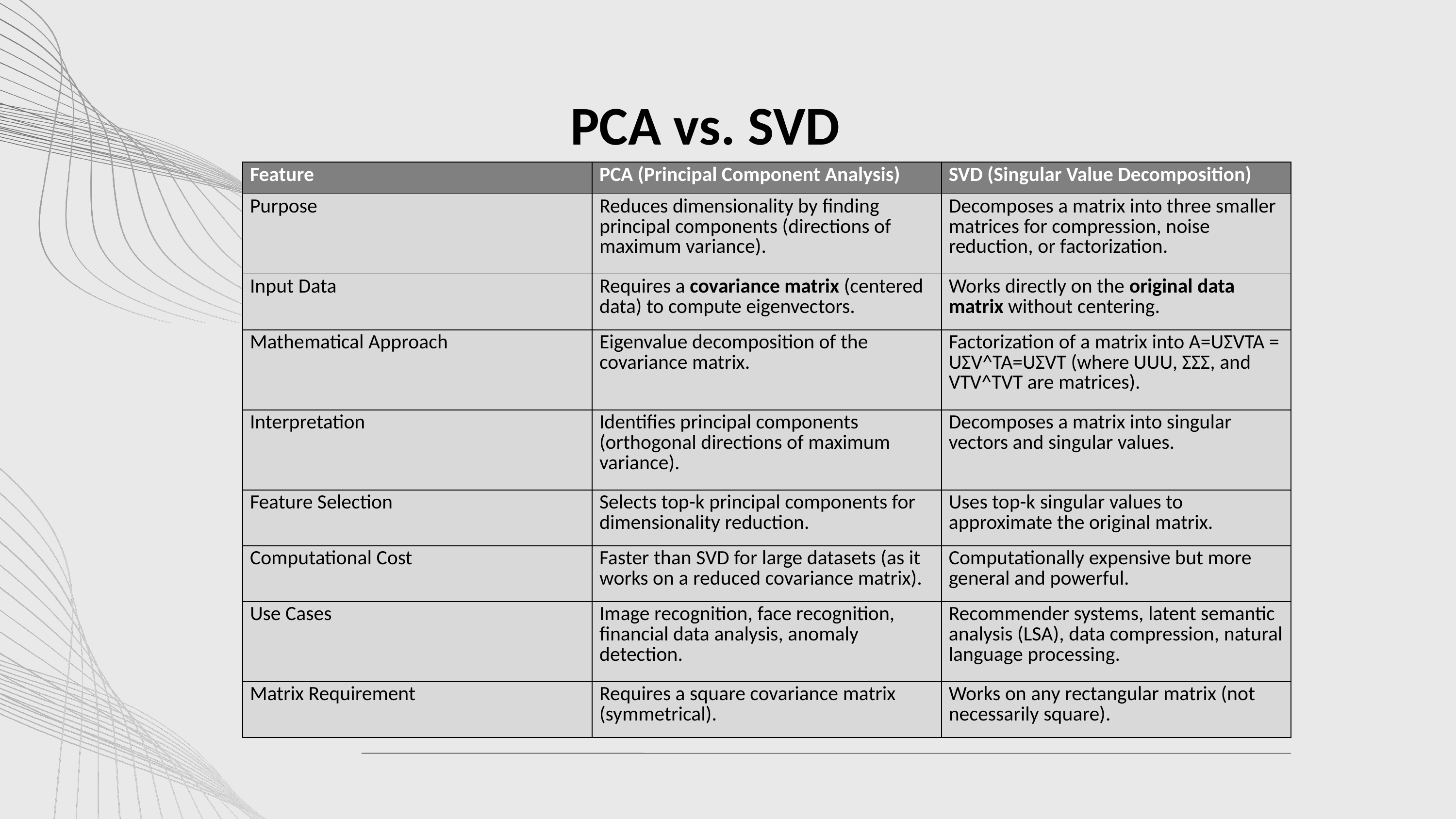

PCA vs. SVD
| Feature | PCA (Principal Component Analysis) | SVD (Singular Value Decomposition) |
| --- | --- | --- |
| Purpose | Reduces dimensionality by finding principal components (directions of maximum variance). | Decomposes a matrix into three smaller matrices for compression, noise reduction, or factorization. |
| Input Data | Requires a covariance matrix (centered data) to compute eigenvectors. | Works directly on the original data matrix without centering. |
| Mathematical Approach | Eigenvalue decomposition of the covariance matrix. | Factorization of a matrix into A=UΣVTA = UΣV^TA=UΣVT (where UUU, ΣΣΣ, and VTV^TVT are matrices). |
| Interpretation | Identifies principal components (orthogonal directions of maximum variance). | Decomposes a matrix into singular vectors and singular values. |
| Feature Selection | Selects top-k principal components for dimensionality reduction. | Uses top-k singular values to approximate the original matrix. |
| Computational Cost | Faster than SVD for large datasets (as it works on a reduced covariance matrix). | Computationally expensive but more general and powerful. |
| Use Cases | Image recognition, face recognition, financial data analysis, anomaly detection. | Recommender systems, latent semantic analysis (LSA), data compression, natural language processing. |
| Matrix Requirement | Requires a square covariance matrix (symmetrical). | Works on any rectangular matrix (not necessarily square). |